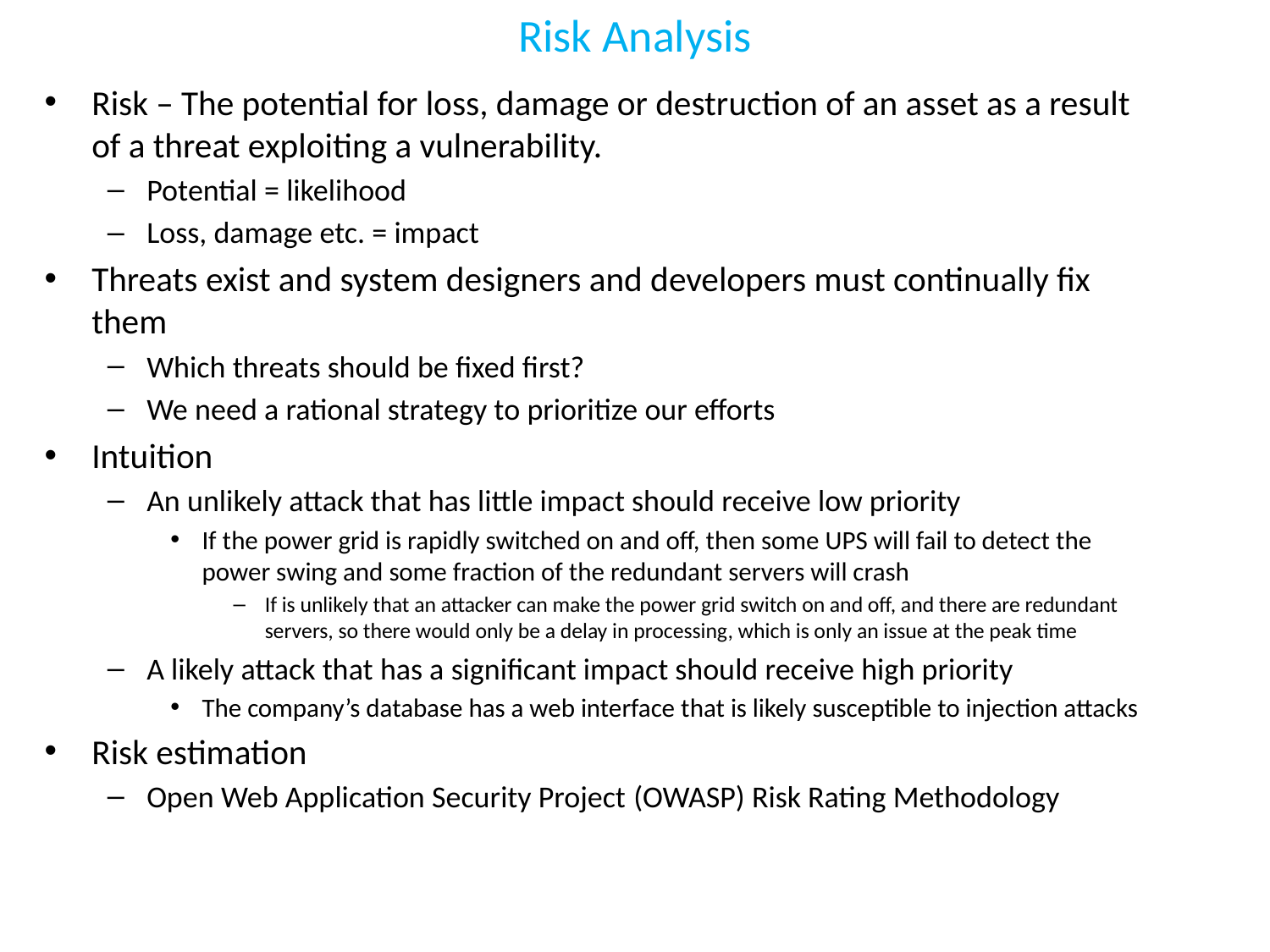

# Risk Analysis
Risk – The potential for loss, damage or destruction of an asset as a result of a threat exploiting a vulnerability.
Potential = likelihood
Loss, damage etc. = impact
Threats exist and system designers and developers must continually fix them
Which threats should be fixed first?
We need a rational strategy to prioritize our efforts
Intuition
An unlikely attack that has little impact should receive low priority
If the power grid is rapidly switched on and off, then some UPS will fail to detect the power swing and some fraction of the redundant servers will crash
If is unlikely that an attacker can make the power grid switch on and off, and there are redundant servers, so there would only be a delay in processing, which is only an issue at the peak time
A likely attack that has a significant impact should receive high priority
The company’s database has a web interface that is likely susceptible to injection attacks
Risk estimation
Open Web Application Security Project (OWASP) Risk Rating Methodology